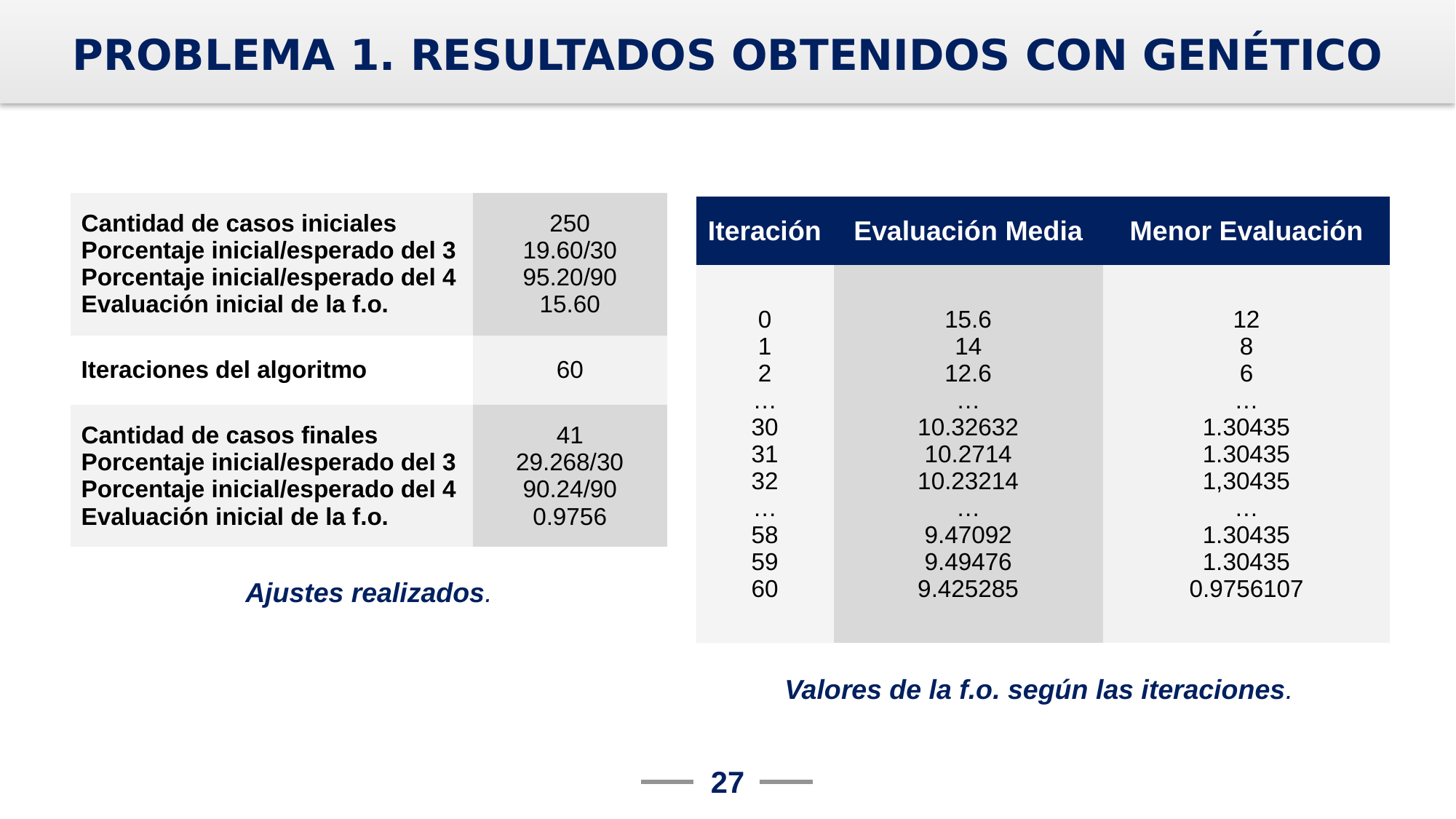

# PROBLEMA 1. RESULTADOS OBTENIDOS CON GENÉTICO

| Cantidad de casos iniciales Porcentaje inicial/esperado del 3 Porcentaje inicial/esperado del 4 Evaluación inicial de la f.o. | 250 19.60/30 95.20/90 15.60 |
| --- | --- |
| Iteraciones del algoritmo | 60 |
| Cantidad de casos finales Porcentaje inicial/esperado del 3 Porcentaje inicial/esperado del 4 Evaluación inicial de la f.o. | 41 29.268/30 90.24/90 0.9756 |
| Iteración | Evaluación Media | Menor Evaluación |
| --- | --- | --- |
| 0 1 2 … 30 31 32 … 58 59 60 | 15.6 14 12.6 … 10.32632 10.2714 10.23214 … 9.47092 9.49476 9.425285 | 12 8 6 … 1.30435 1.30435 1,30435 … 1.30435 1.30435 0.9756107 |
Ajustes realizados.

Valores de la f.o. según las iteraciones.

27